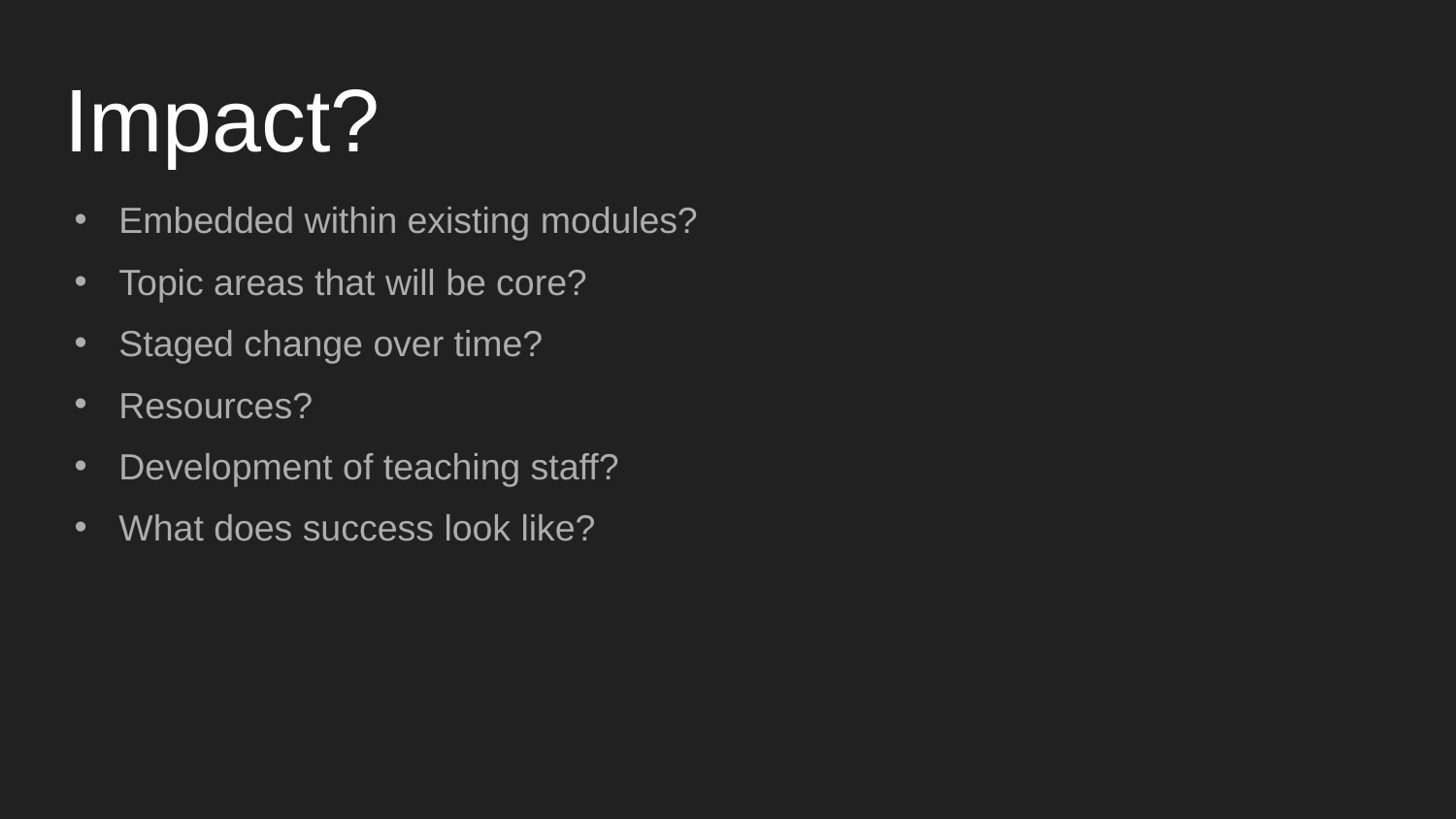

# Impact?
Embedded within existing modules?
Topic areas that will be core?
Staged change over time?
Resources?
Development of teaching staff?
What does success look like?